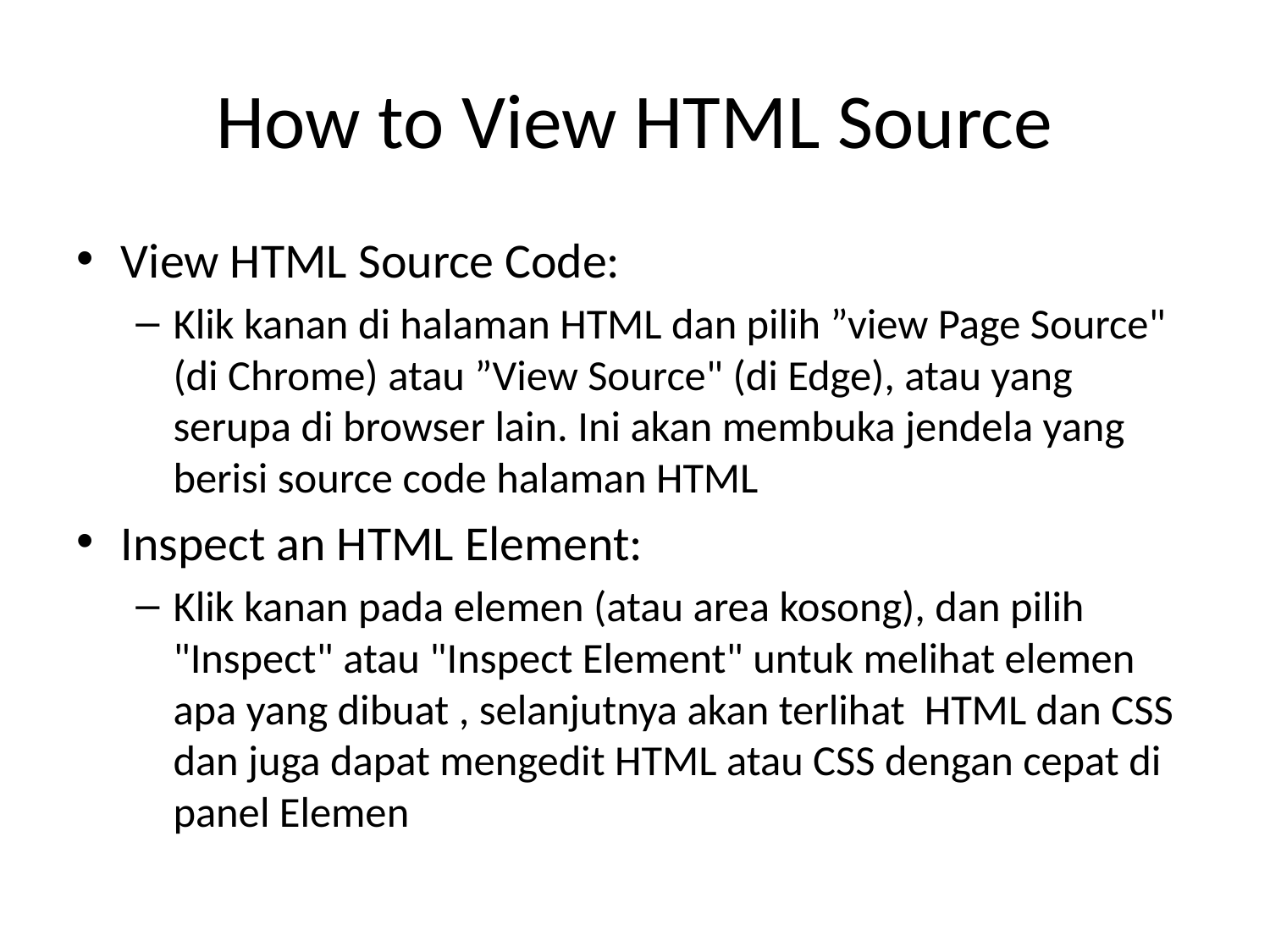

# How to View HTML Source
View HTML Source Code:
Klik kanan di halaman HTML dan pilih ”view Page Source" (di Chrome) atau ”View Source" (di Edge), atau yang serupa di browser lain. Ini akan membuka jendela yang berisi source code halaman HTML
Inspect an HTML Element:
Klik kanan pada elemen (atau area kosong), dan pilih "Inspect" atau "Inspect Element" untuk melihat elemen apa yang dibuat , selanjutnya akan terlihat  HTML dan CSS dan juga dapat mengedit HTML atau CSS dengan cepat di panel Elemen